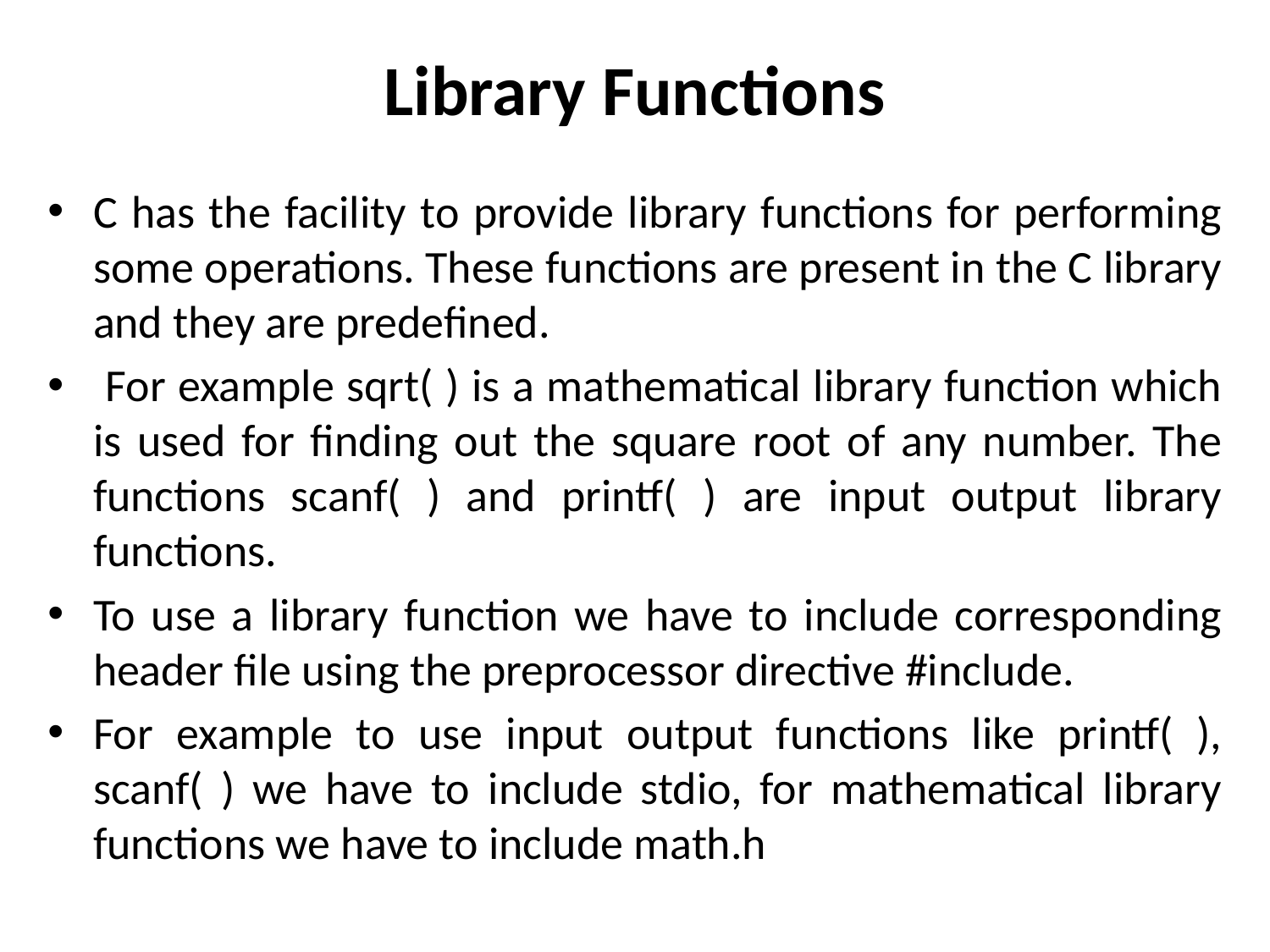

# Library Functions
C has the facility to provide library functions for performing some operations. These functions are present in the C library and they are predefined.
 For example sqrt( ) is a mathematical library function which is used for finding out the square root of any number. The functions scanf( ) and printf( ) are input output library functions.
To use a library function we have to include corresponding header file using the preprocessor directive #include.
For example to use input output functions like printf( ), scanf( ) we have to include stdio, for mathematical library functions we have to include math.h